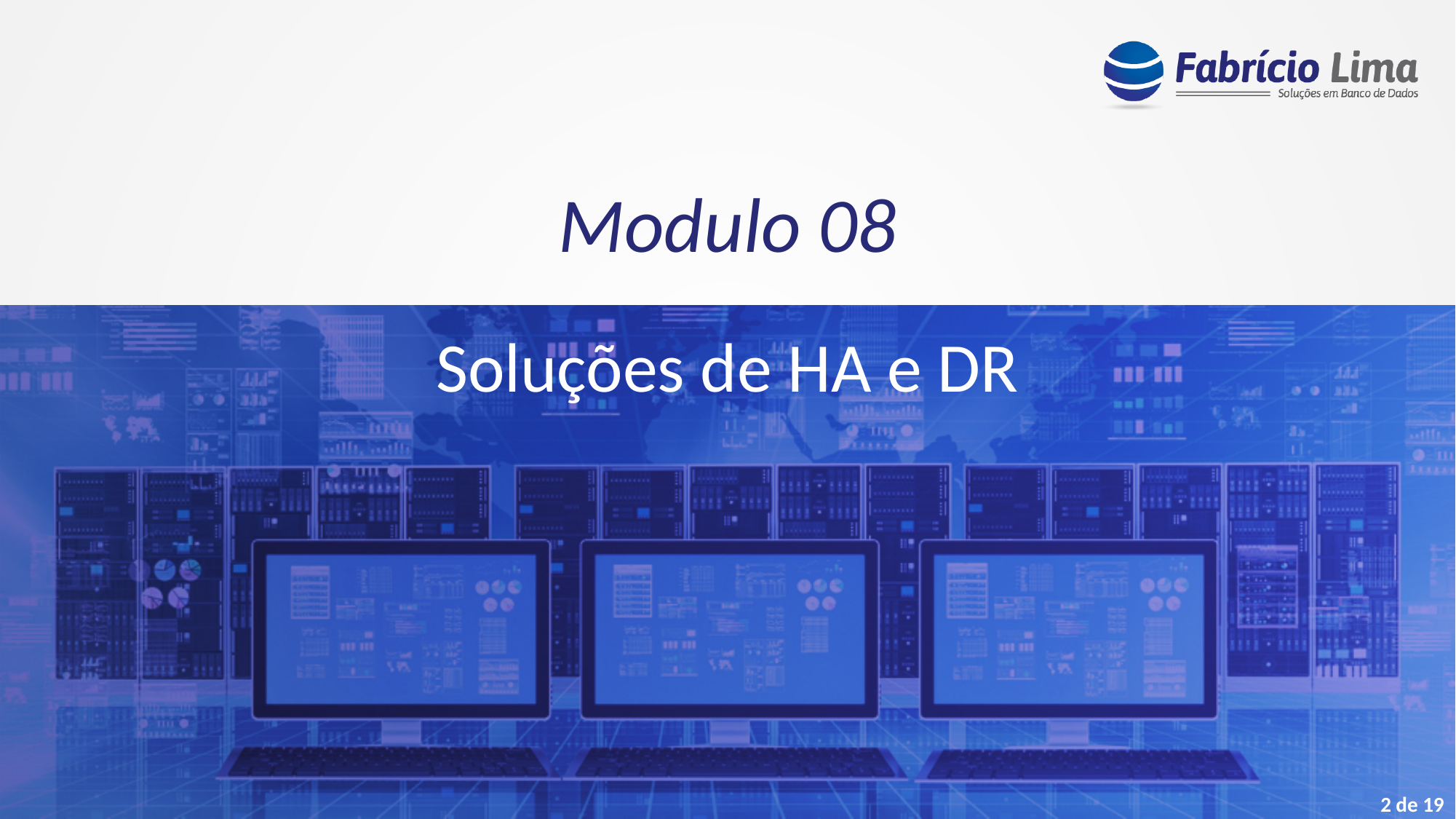

Modulo 08
Soluções de HA e DR
2 de 19